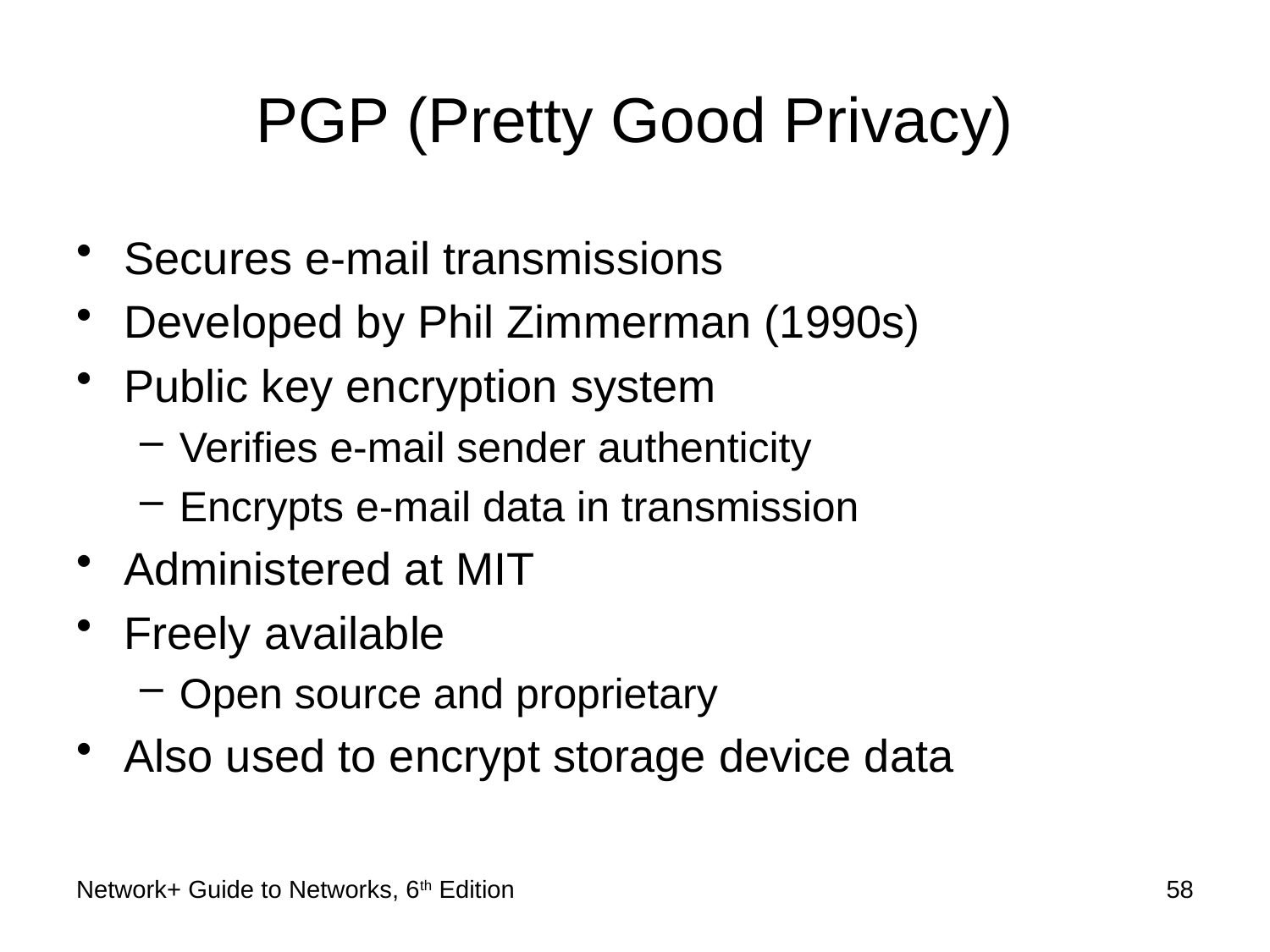

# PGP (Pretty Good Privacy)
Secures e-mail transmissions
Developed by Phil Zimmerman (1990s)
Public key encryption system
Verifies e-mail sender authenticity
Encrypts e-mail data in transmission
Administered at MIT
Freely available
Open source and proprietary
Also used to encrypt storage device data
Network+ Guide to Networks, 6th Edition
58